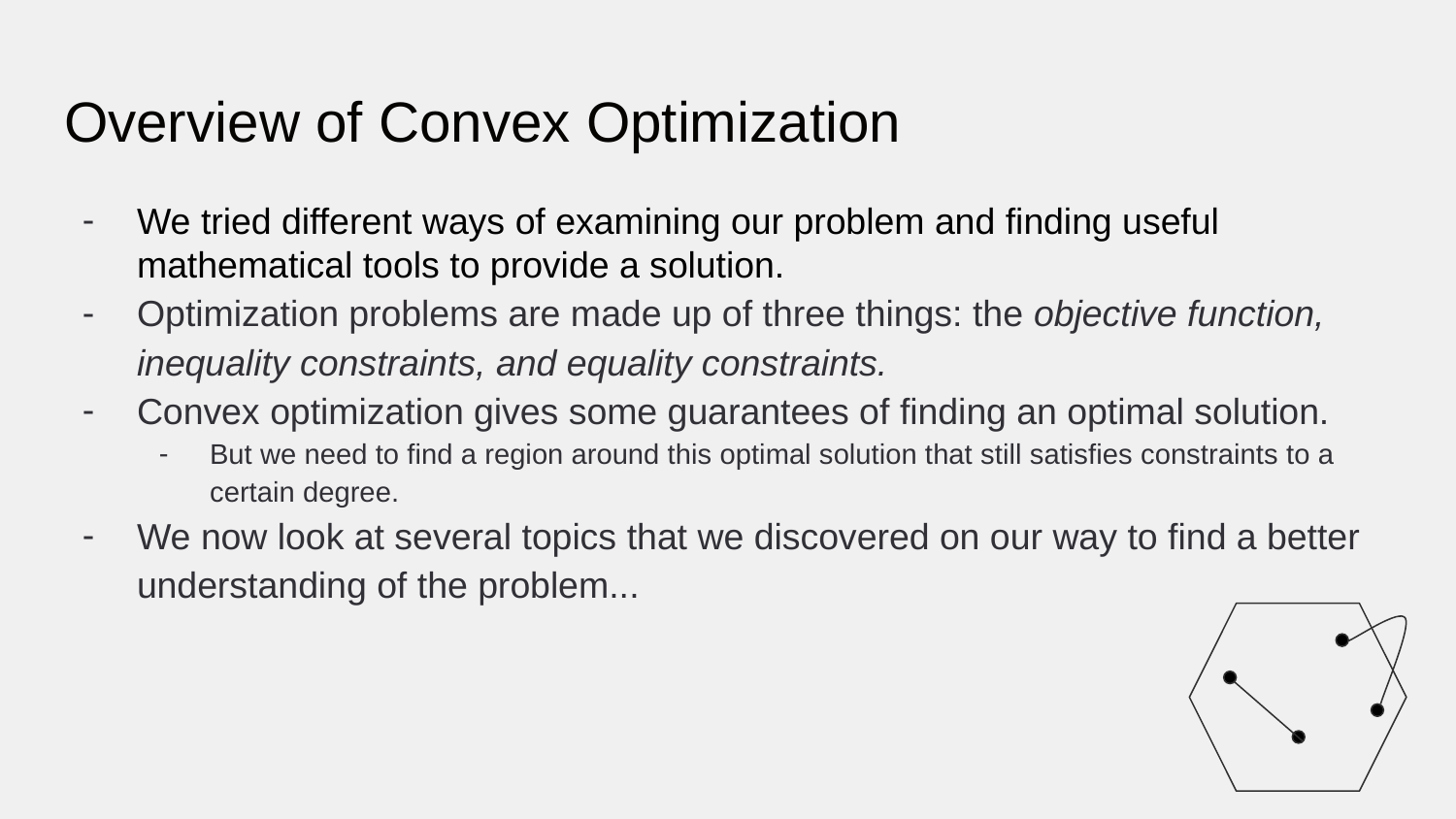

# Overview of Convex Optimization
Convex Optimization Problems
Overview: https://www.cs.ubc.ca/labs/lci/mlrg/slides/non_convex_optimization.pdf
Other ideas in Convex Optimization
https://en.wikipedia.org/wiki/Penalty_method
https://en.wikipedia.org/wiki/Gradient_descent
https://en.wikipedia.org/wiki/Lagrange_multiplier guarantees a optimal solution somewhere along feasible region.
https://en.wikipedia.org/wiki/Simplex_algorithm
Emphasis should be on the feasible region, the idea of the Dominant Set Problem/Convex Hull for optimal functions, and the idea that all of these concepts can help build a solution that might not pick the only optimal solution but one closests for utility considerations.
We tried different ways of examining our problem and finding useful mathematical tools to provide a solution.

In a guaranteed space where a feasible region exists, these concepts help find ways to the optimal solution.

We tried different ways of examining our problem and finding useful mathematical tools to provide a solution.
Optimization problems are made up of three things: the objective function, inequality constraints, and equality constraints.
Convex optimization gives some guarantees of finding an optimal solution.
But we need to find a region around this optimal solution that still satisfies constraints to a certain degree.
We now look at several topics that we discovered on our way to find a better understanding of the problem...